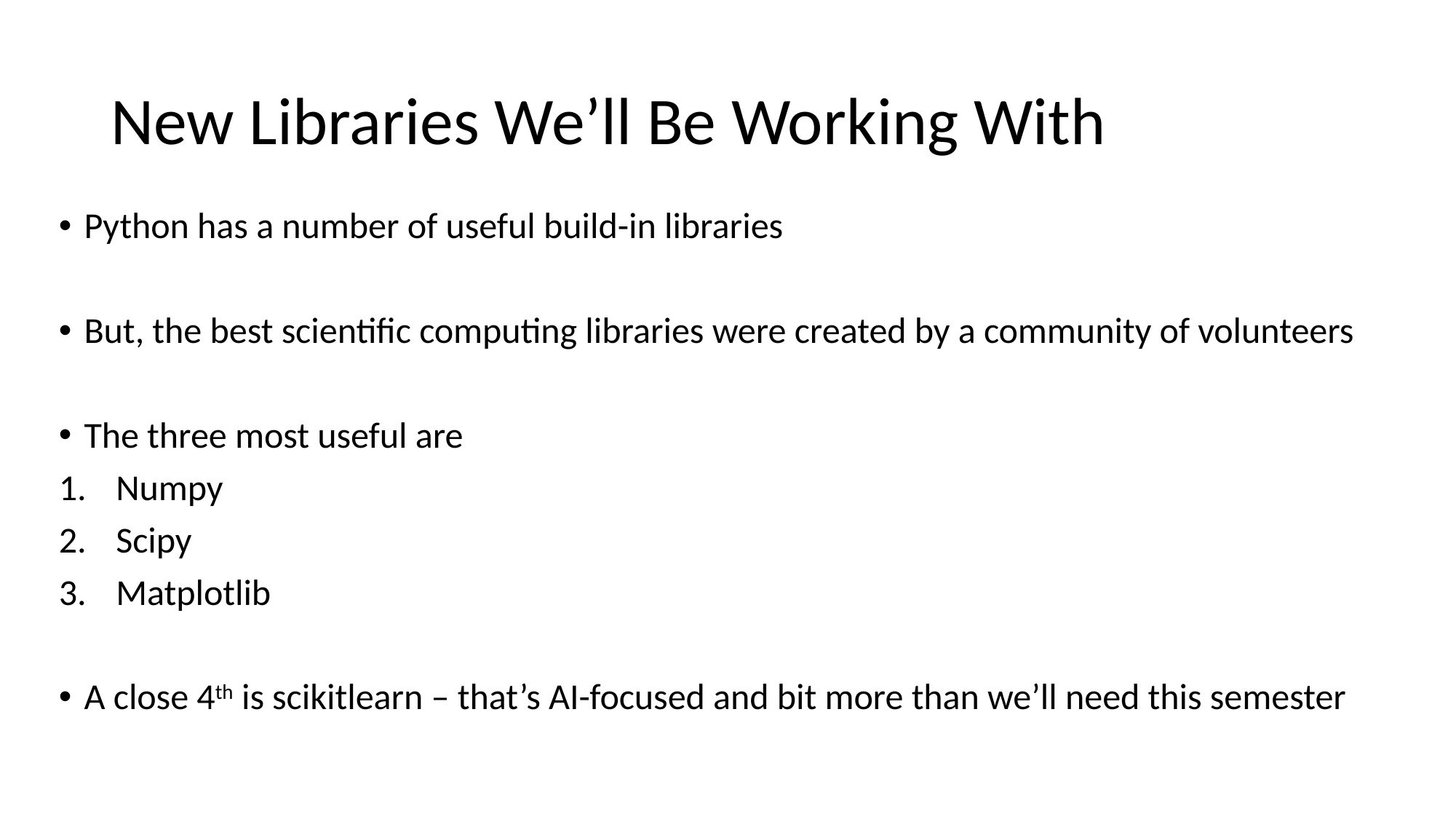

# New Libraries We’ll Be Working With
Python has a number of useful build-in libraries

But, the best scientific computing libraries were created by a community of volunteers

The three most useful are
Numpy
Scipy
Matplotlib

A close 4th is scikitlearn – that’s AI-focused and bit more than we’ll need this semester